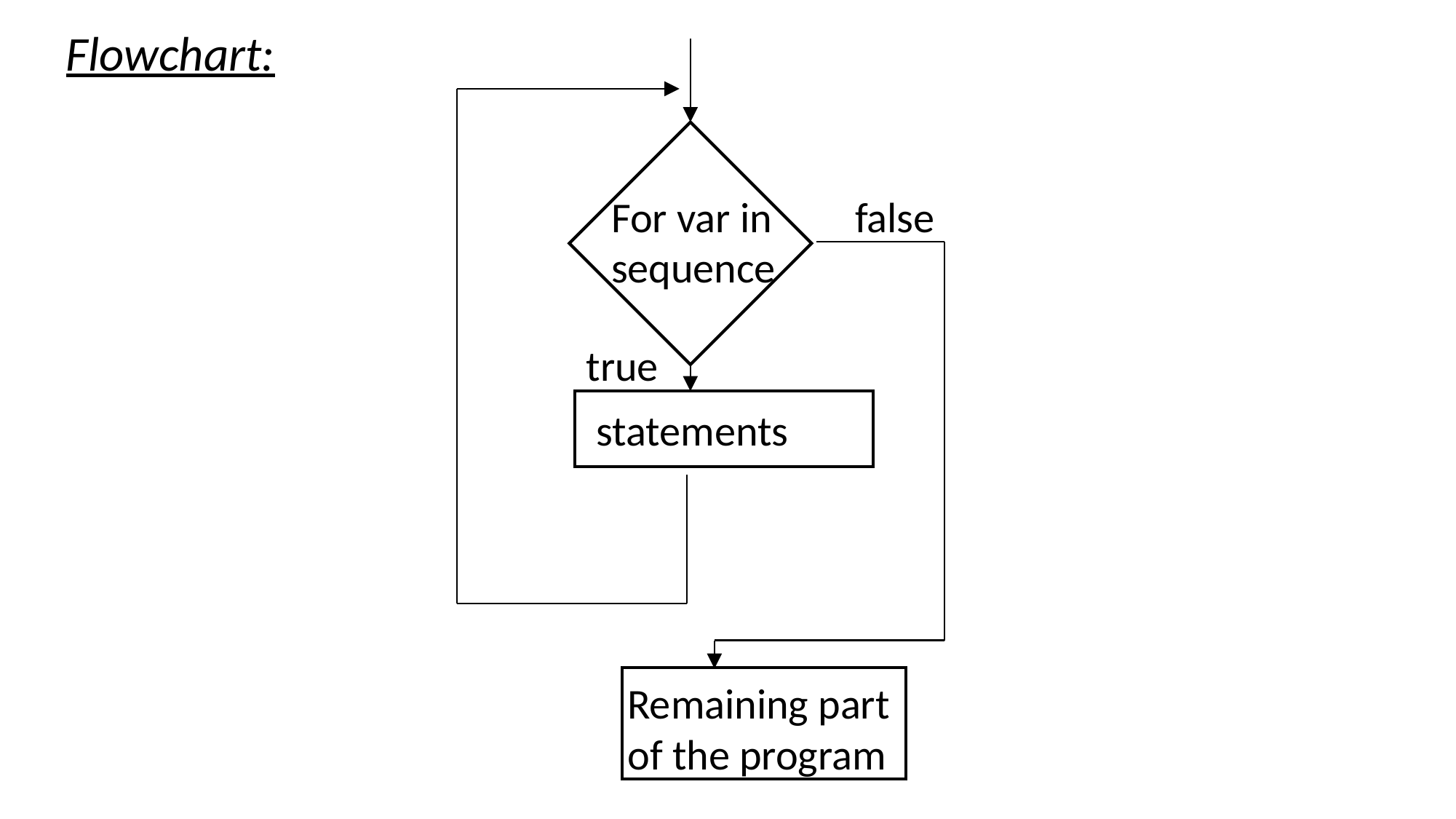

Flowchart:

For var in sequence

statements

Remaining part of the program
true
false